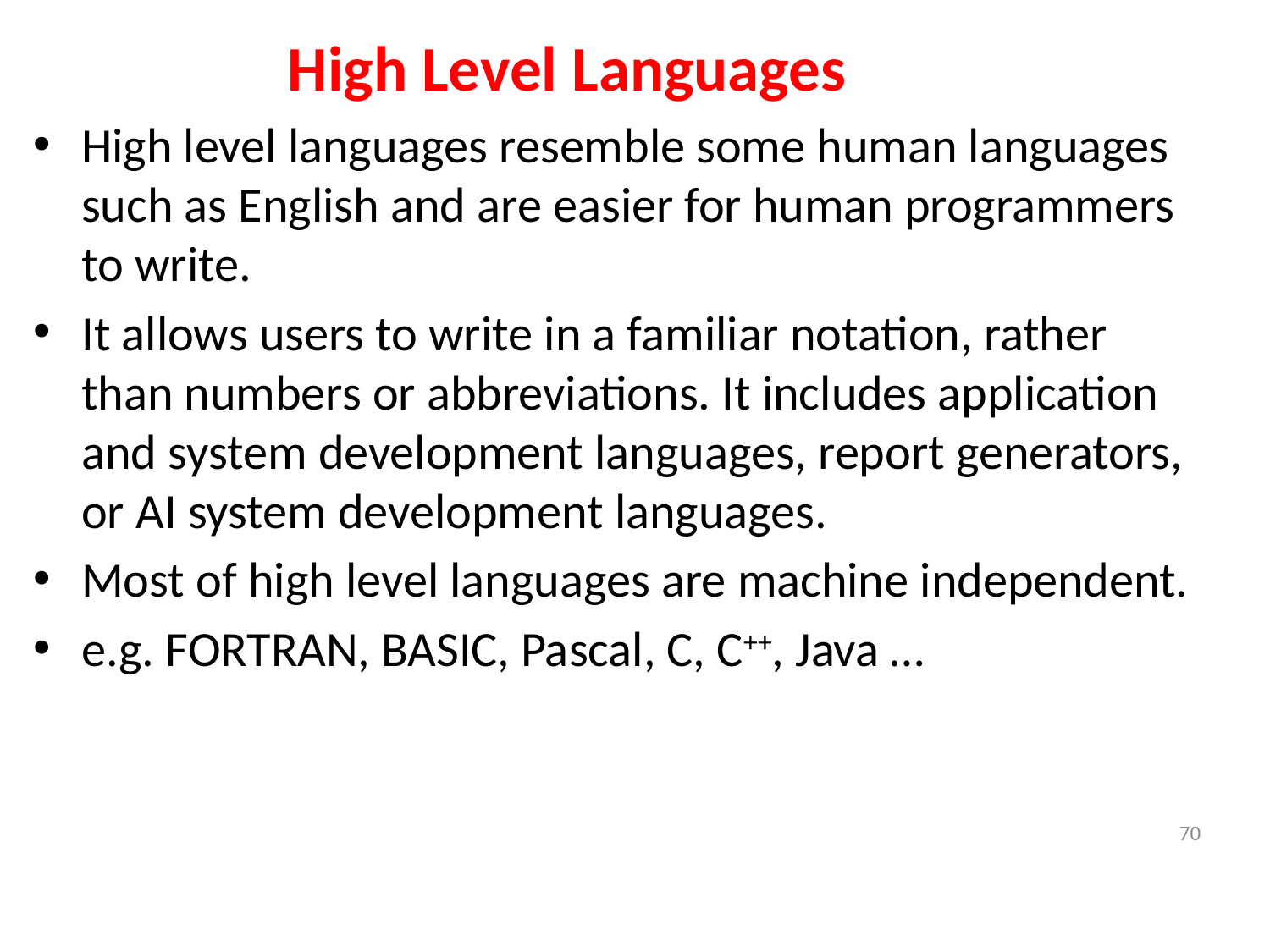

High Level Languages
High level languages resemble some human languages such as English and are easier for human programmers to write.
It allows users to write in a familiar notation, rather than numbers or abbreviations. It includes application and system development languages, report generators, or AI system development languages.
Most of high level languages are machine independent.
e.g. FORTRAN, BASIC, Pascal, C, C++, Java …

70